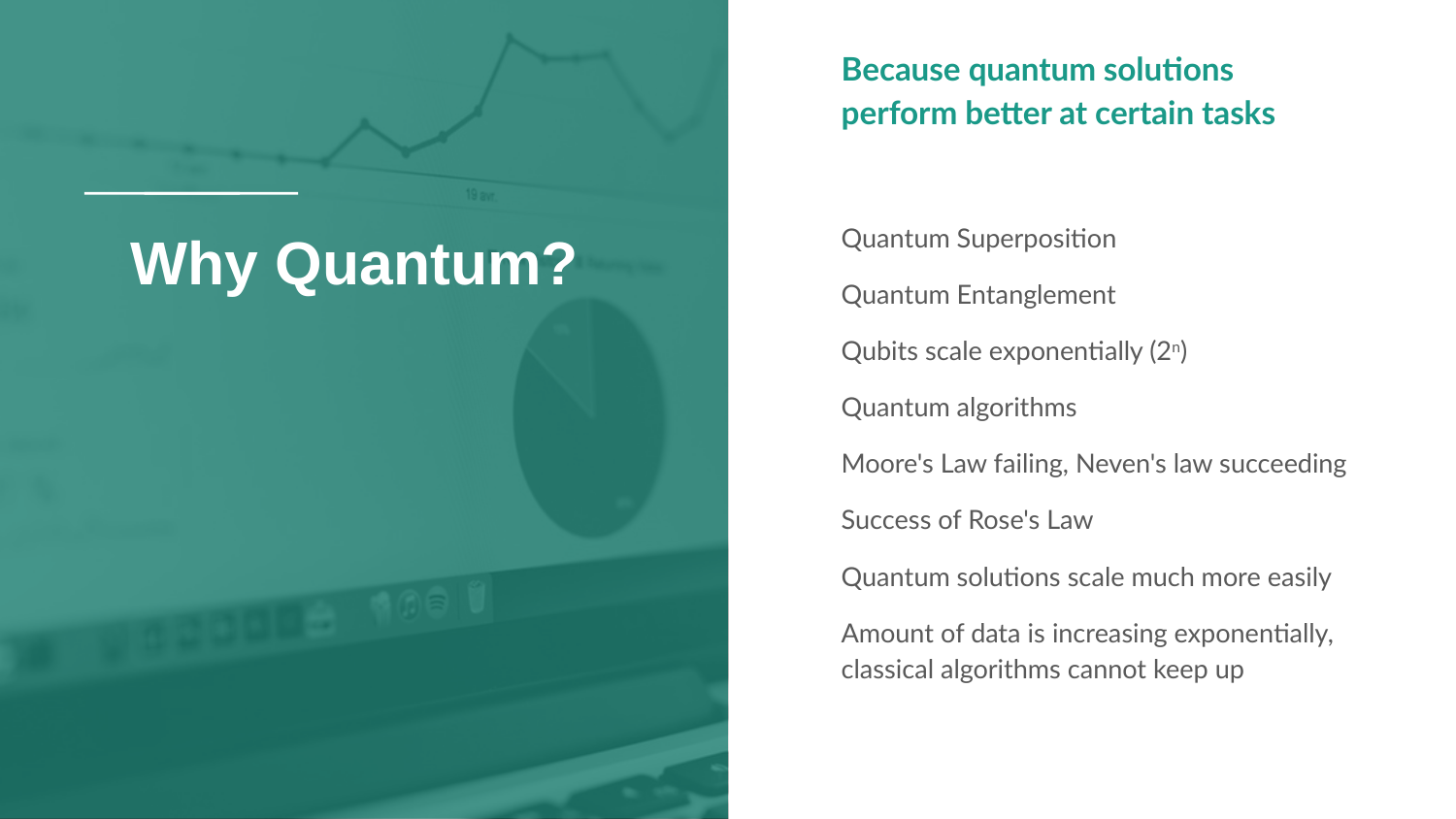

Because quantum solutions perform better at certain tasks

Quantum Superposition
Quantum Entanglement
Qubits scale exponentially (2n)
Quantum algorithms
Moore's Law failing, Neven's law succeeding
Success of Rose's Law
Quantum solutions scale much more easily
Amount of data is increasing exponentially, classical algorithms cannot keep up

# Why Quantum?